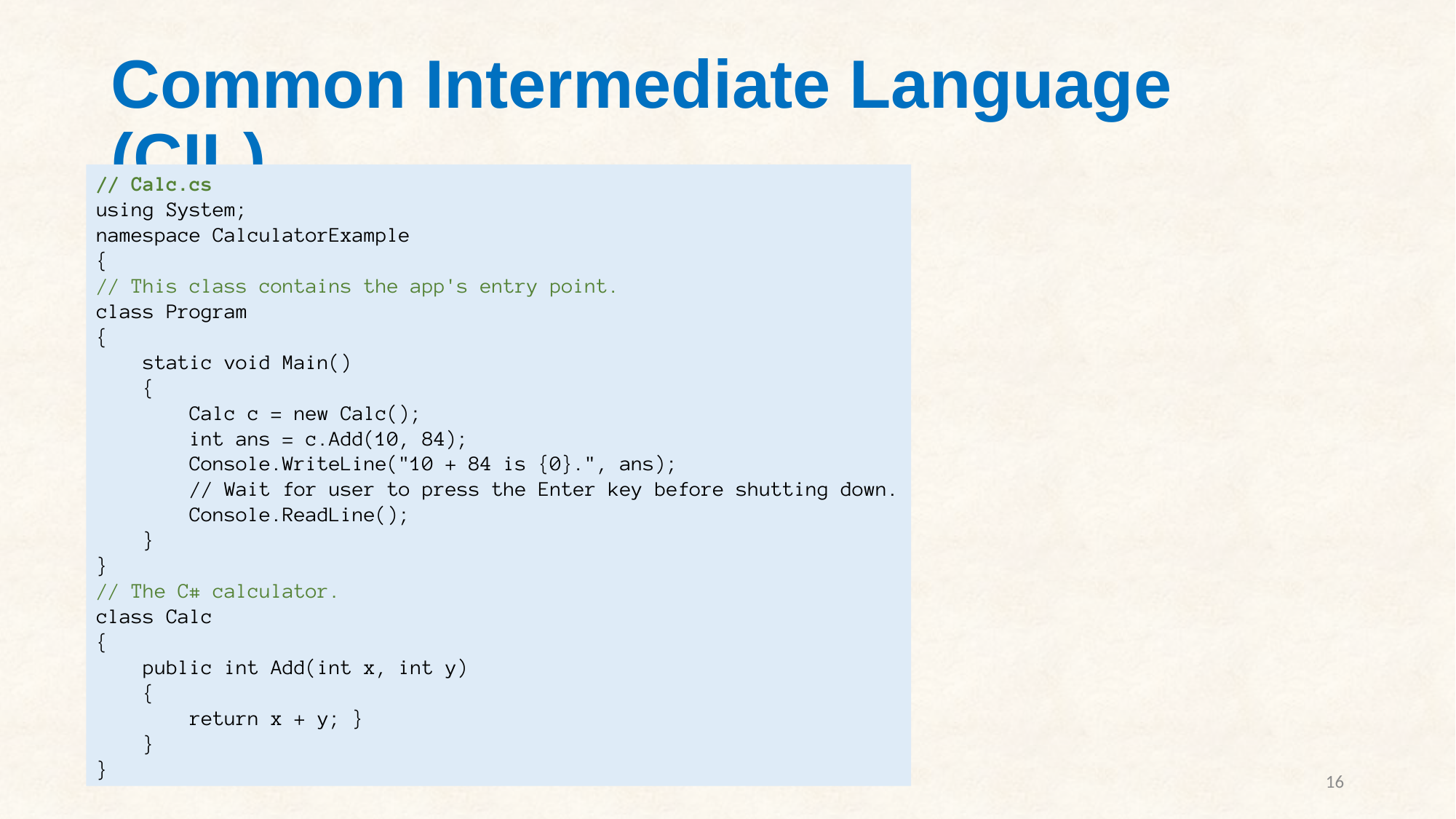

# Common Intermediate Language (CIL)
// Calc.cs
using System;
namespace CalculatorExample
{
// This class contains the app's entry point.
class Program
{
    static void Main()
    {
        Calc c = new Calc();
        int ans = c.Add(10, 84);
        Console.WriteLine("10 + 84 is {0}.", ans);
        // Wait for user to press the Enter key before shutting down.
        Console.ReadLine();
    }
}
// The C# calculator.
class Calc
{
    public int Add(int x, int y)
    {
        return x + y; }
    }
}
16